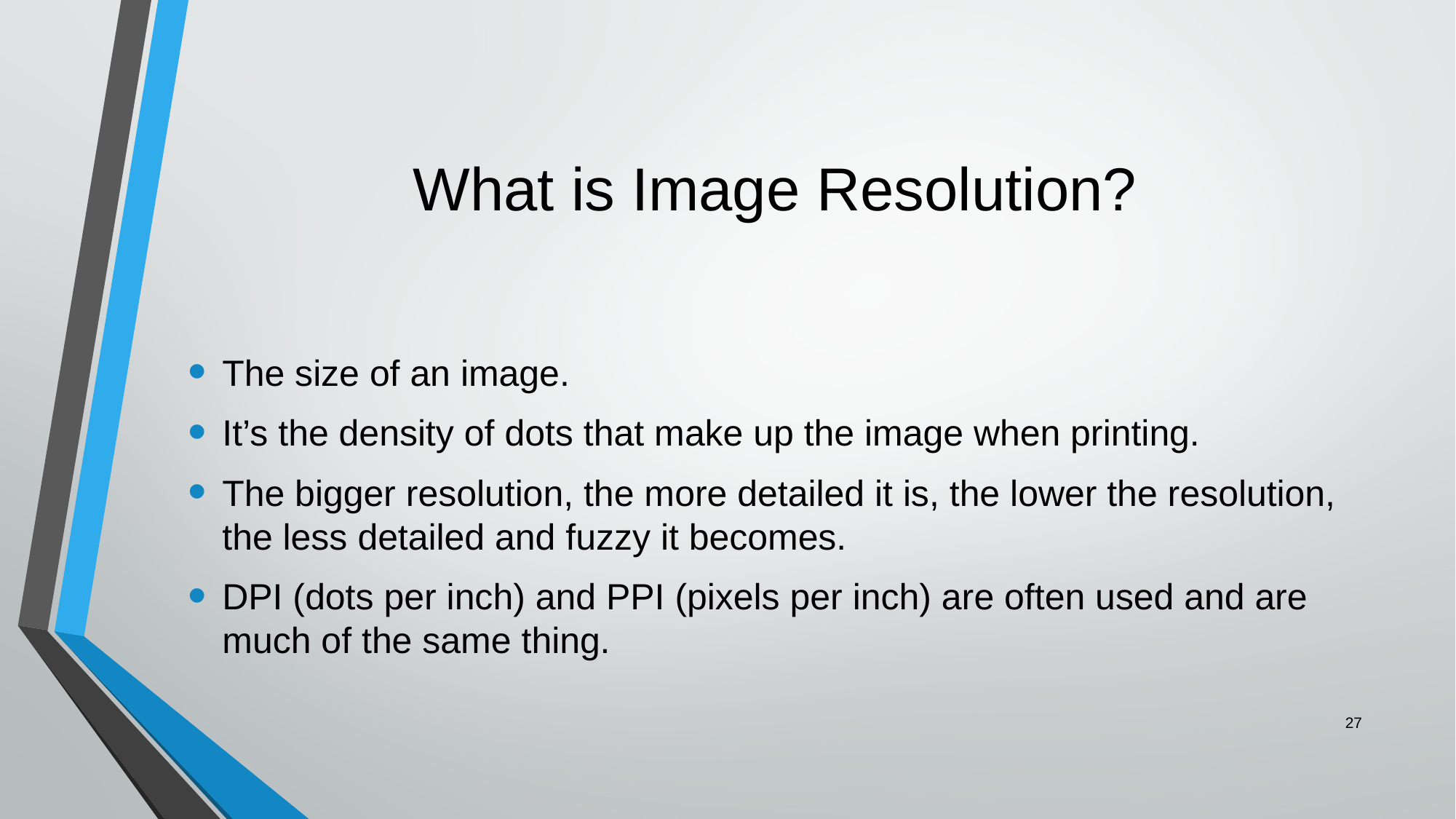

# What is Image Resolution?
The size of an image.
It’s the density of dots that make up the image when printing.
The bigger resolution, the more detailed it is, the lower the resolution, the less detailed and fuzzy it becomes.
DPI (dots per inch) and PPI (pixels per inch) are often used and are much of the same thing.
27